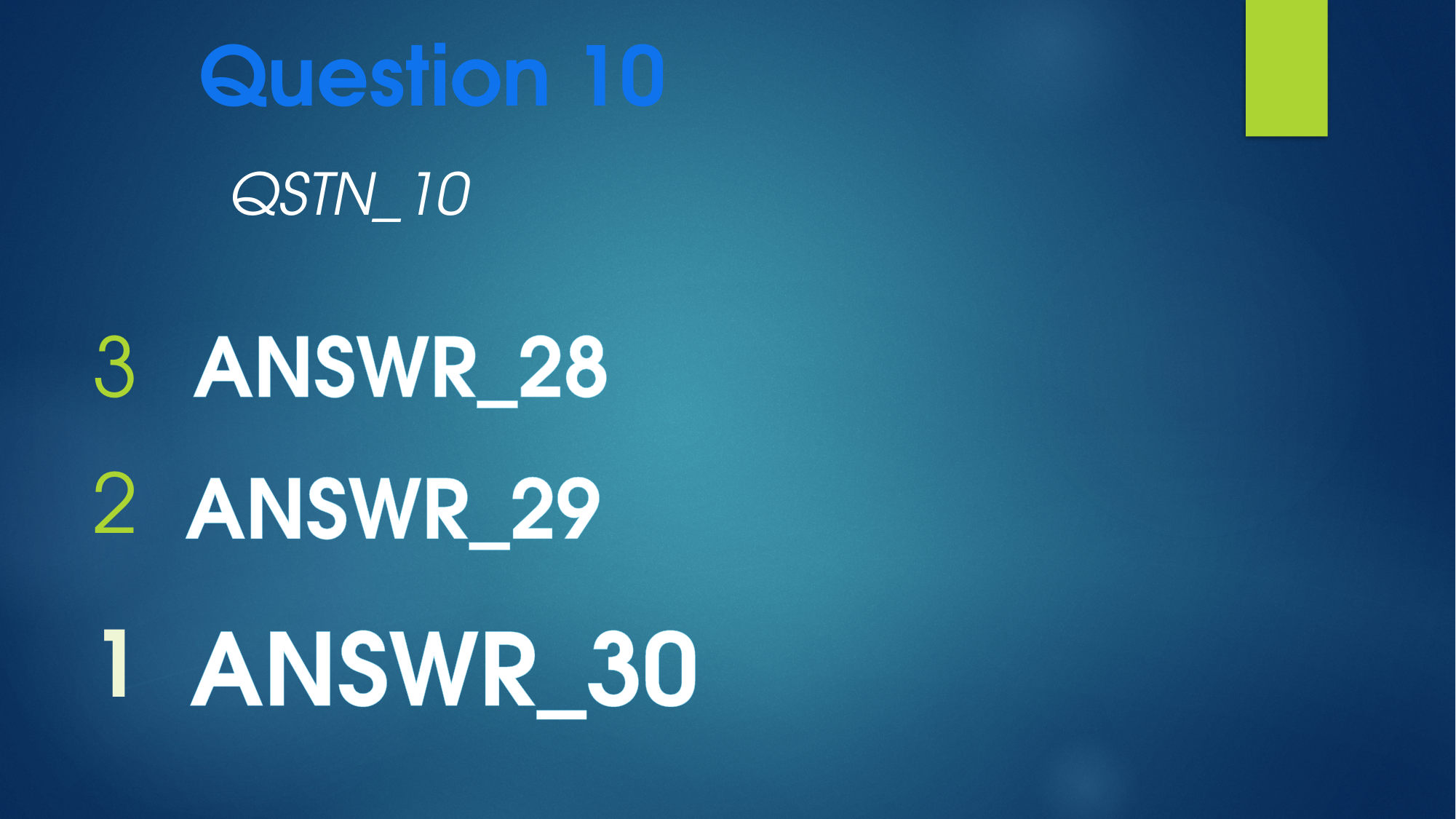

Question 10
QSTN_10
3
ANSWR_28
2
ANSWR_29
ANSWR_30
1